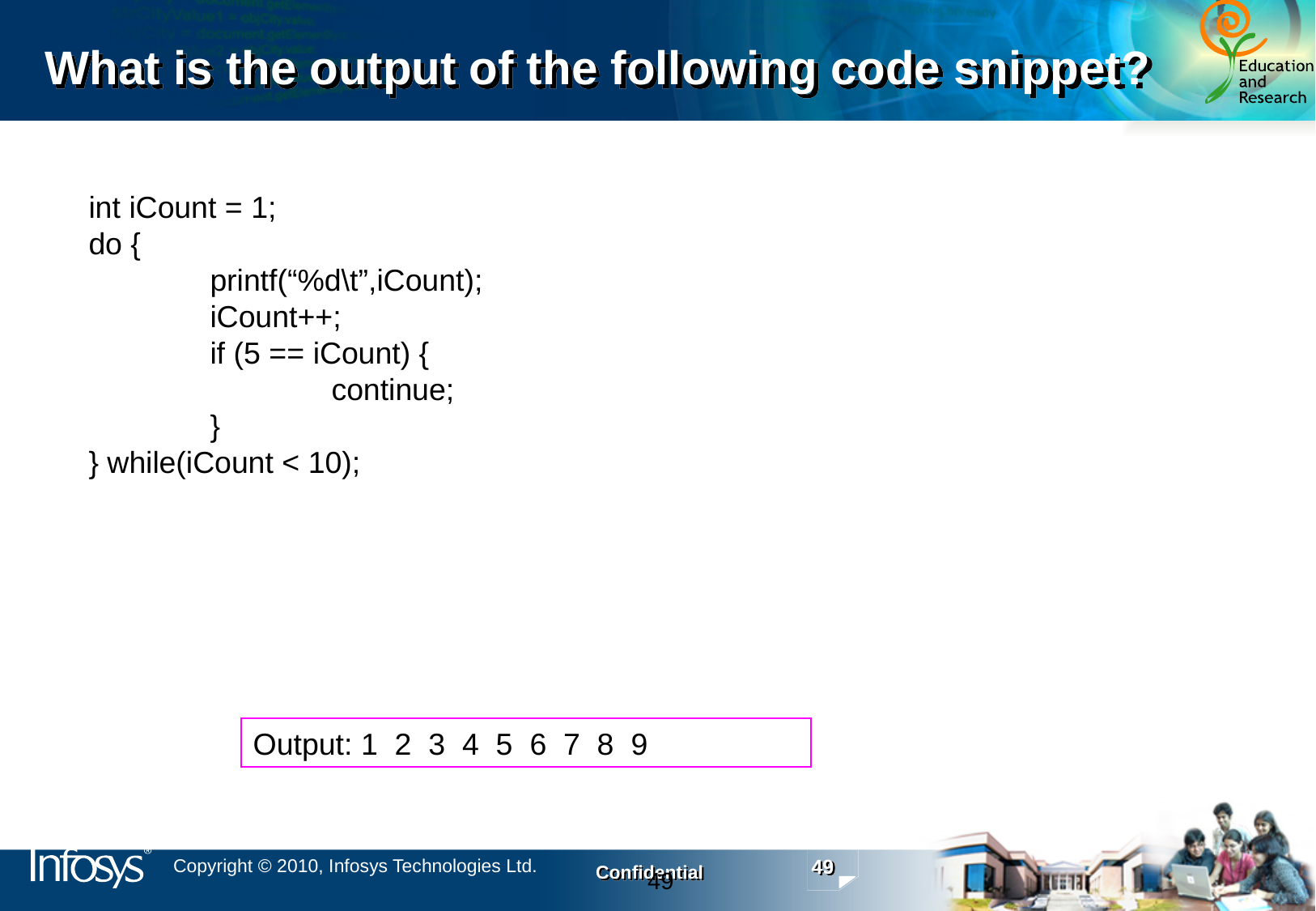

# What is the output of the following code snippet?
int iCount = 1;
do {
	printf(“%d\t”,iCount);
	iCount++;
	if (5 == iCount) {
		continue;
	}
} while(iCount < 10);

Output: 1  2  3  4  5  6  7  8  9
49